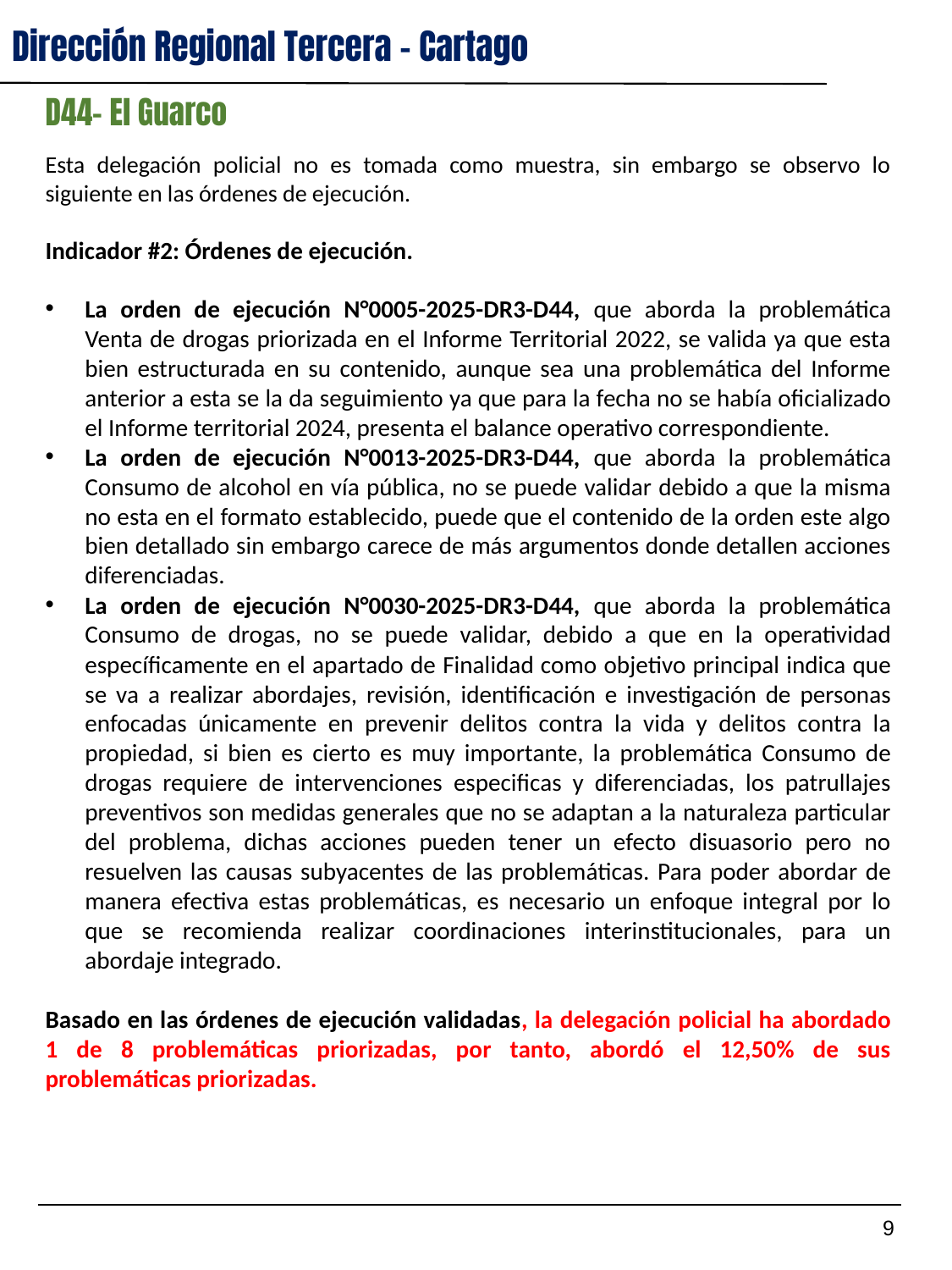

Dirección Regional Tercera – Cartago
D44- El Guarco
Esta delegación policial no es tomada como muestra, sin embargo se observo lo siguiente en las órdenes de ejecución.

Indicador #2: Órdenes de ejecución.

La orden de ejecución N°0005-2025-DR3-D44, que aborda la problemática Venta de drogas priorizada en el Informe Territorial 2022, se valida ya que esta bien estructurada en su contenido, aunque sea una problemática del Informe anterior a esta se la da seguimiento ya que para la fecha no se había oficializado el Informe territorial 2024, presenta el balance operativo correspondiente.
La orden de ejecución N°0013-2025-DR3-D44, que aborda la problemática Consumo de alcohol en vía pública, no se puede validar debido a que la misma no esta en el formato establecido, puede que el contenido de la orden este algo bien detallado sin embargo carece de más argumentos donde detallen acciones diferenciadas.
La orden de ejecución N°0030-2025-DR3-D44, que aborda la problemática Consumo de drogas, no se puede validar, debido a que en la operatividad específicamente en el apartado de Finalidad como objetivo principal indica que se va a realizar abordajes, revisión, identificación e investigación de personas enfocadas únicamente en prevenir delitos contra la vida y delitos contra la propiedad, si bien es cierto es muy importante, la problemática Consumo de drogas requiere de intervenciones especificas y diferenciadas, los patrullajes preventivos son medidas generales que no se adaptan a la naturaleza particular del problema, dichas acciones pueden tener un efecto disuasorio pero no resuelven las causas subyacentes de las problemáticas. Para poder abordar de manera efectiva estas problemáticas, es necesario un enfoque integral por lo que se recomienda realizar coordinaciones interinstitucionales, para un abordaje integrado.

Basado en las órdenes de ejecución validadas, la delegación policial ha abordado 1 de 8 problemáticas priorizadas, por tanto, abordó el 12,50% de sus problemáticas priorizadas.

9